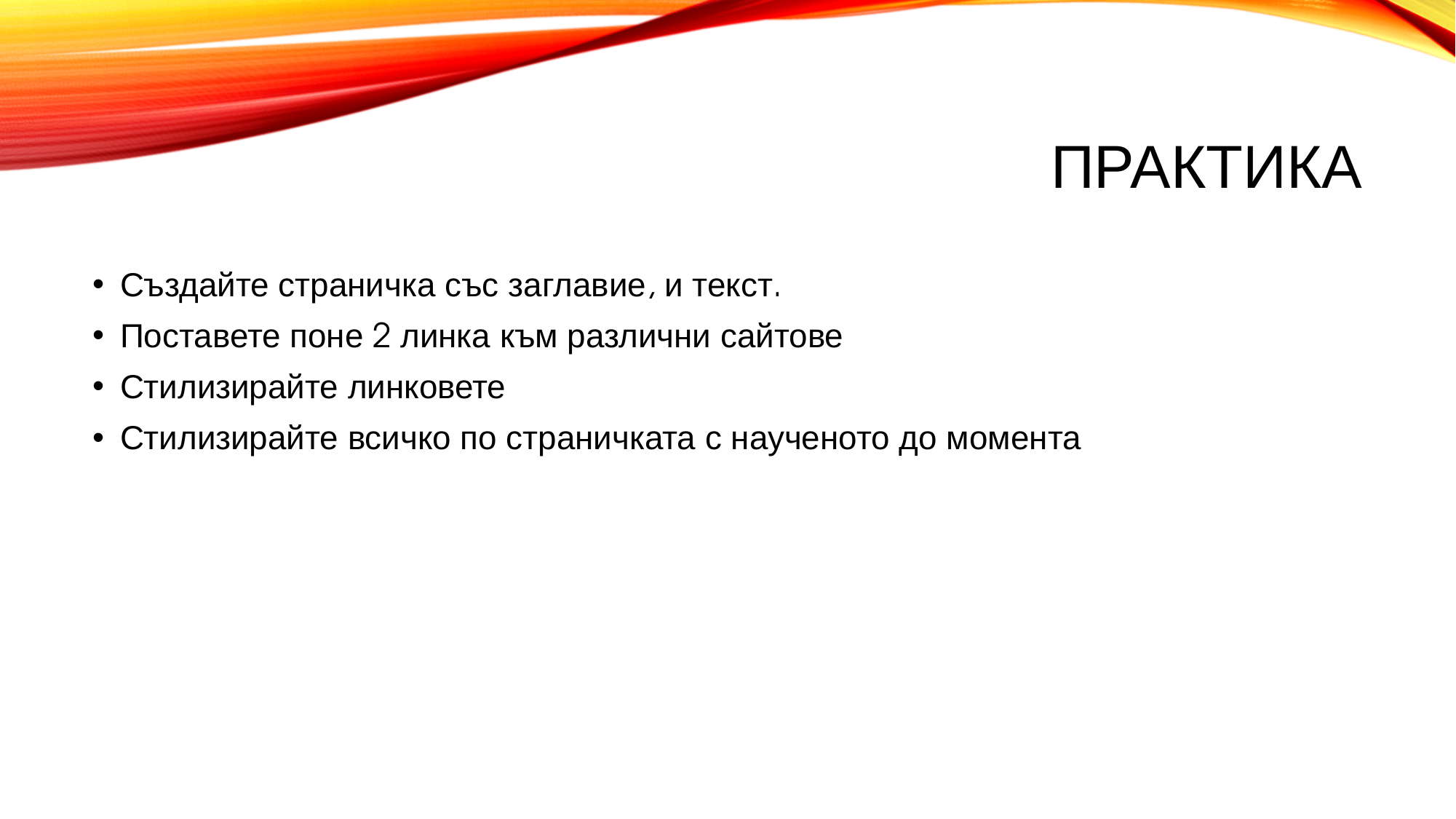

# Практика
Създайте страничка със заглавие, и текст.
Поставете поне 2 линка към различни сайтове
Стилизирайте линковете
Стилизирайте всичко по страничката с наученото до момента